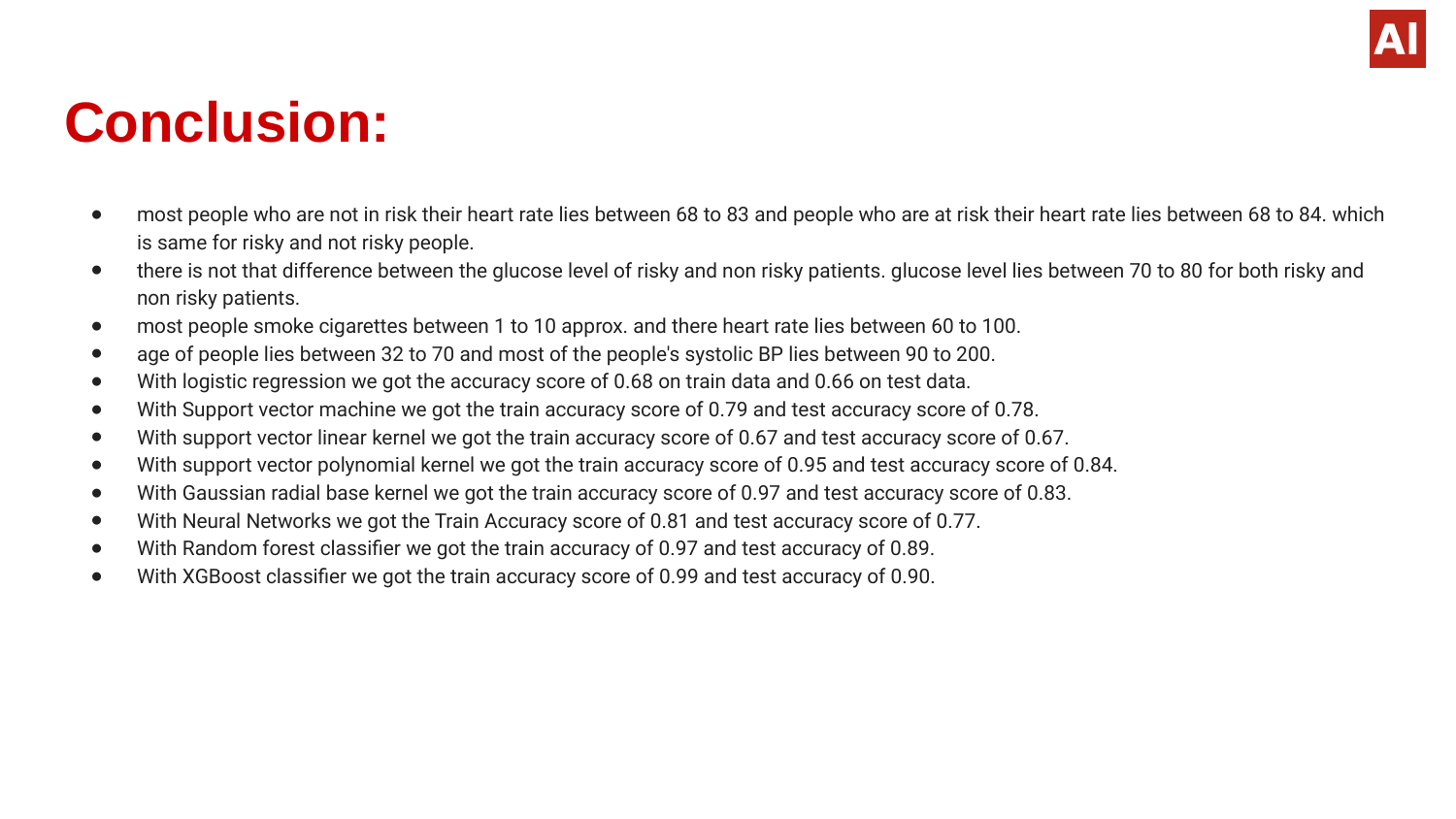

# Conclusion:
most people who are not in risk their heart rate lies between 68 to 83 and people who are at risk their heart rate lies between 68 to 84. which is same for risky and not risky people.
there is not that difference between the glucose level of risky and non risky patients. glucose level lies between 70 to 80 for both risky and non risky patients.
most people smoke cigarettes between 1 to 10 approx. and there heart rate lies between 60 to 100.
age of people lies between 32 to 70 and most of the people's systolic BP lies between 90 to 200.
With logistic regression we got the accuracy score of 0.68 on train data and 0.66 on test data.
With Support vector machine we got the train accuracy score of 0.79 and test accuracy score of 0.78.
With support vector linear kernel we got the train accuracy score of 0.67 and test accuracy score of 0.67.
With support vector polynomial kernel we got the train accuracy score of 0.95 and test accuracy score of 0.84.
With Gaussian radial base kernel we got the train accuracy score of 0.97 and test accuracy score of 0.83.
With Neural Networks we got the Train Accuracy score of 0.81 and test accuracy score of 0.77.
With Random forest classifier we got the train accuracy of 0.97 and test accuracy of 0.89.
With XGBoost classifier we got the train accuracy score of 0.99 and test accuracy of 0.90.